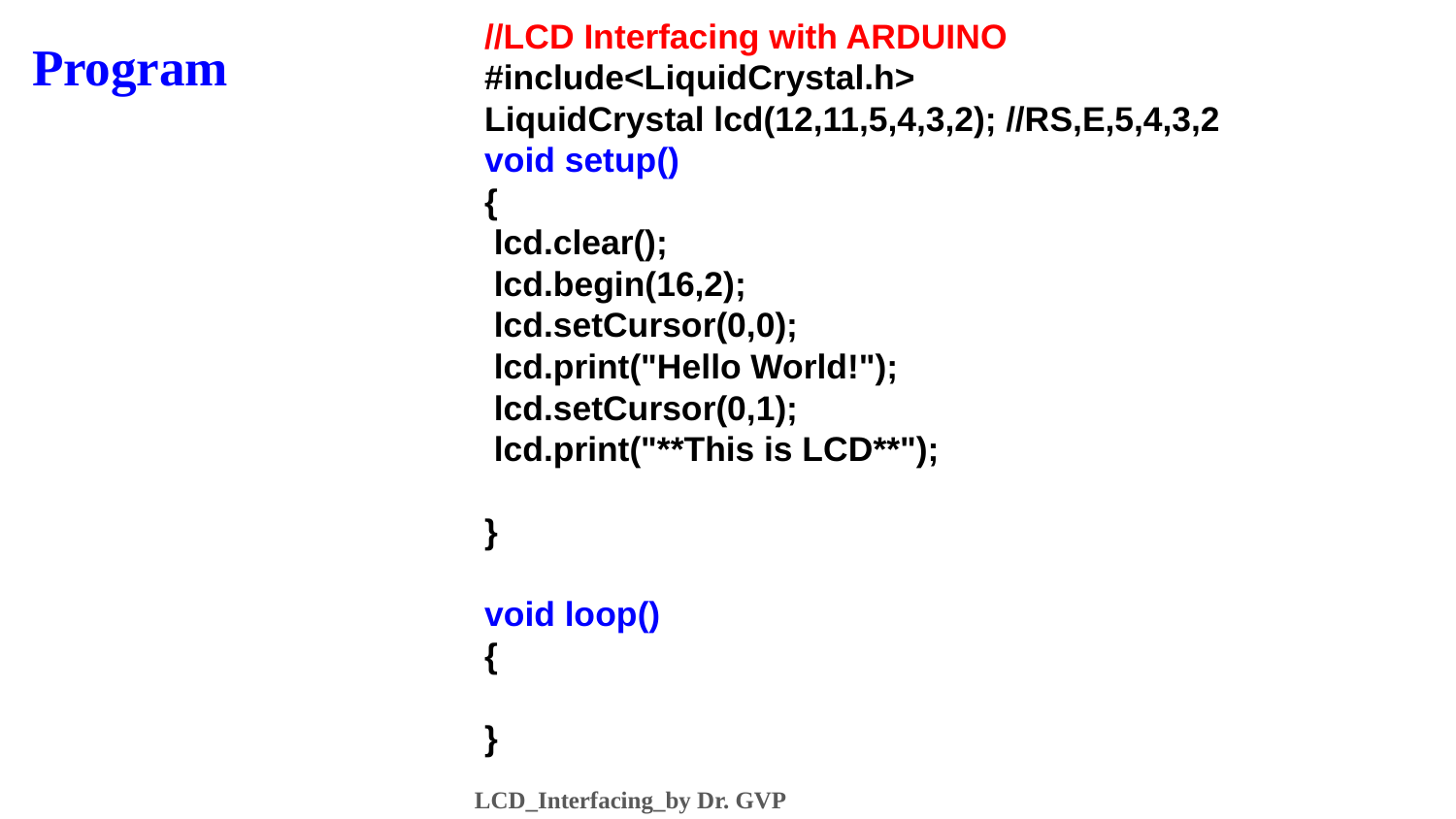

//LCD Interfacing with ARDUINO
#include<LiquidCrystal.h>
LiquidCrystal lcd(12,11,5,4,3,2); //RS,E,5,4,3,2
void setup()
{
 lcd.clear();
 lcd.begin(16,2);
 lcd.setCursor(0,0);
 lcd.print("Hello World!");
 lcd.setCursor(0,1);
 lcd.print("**This is LCD**");

}

void loop()
{

}
# Program
Dr. G. V. Prasanna Anjaneyulu